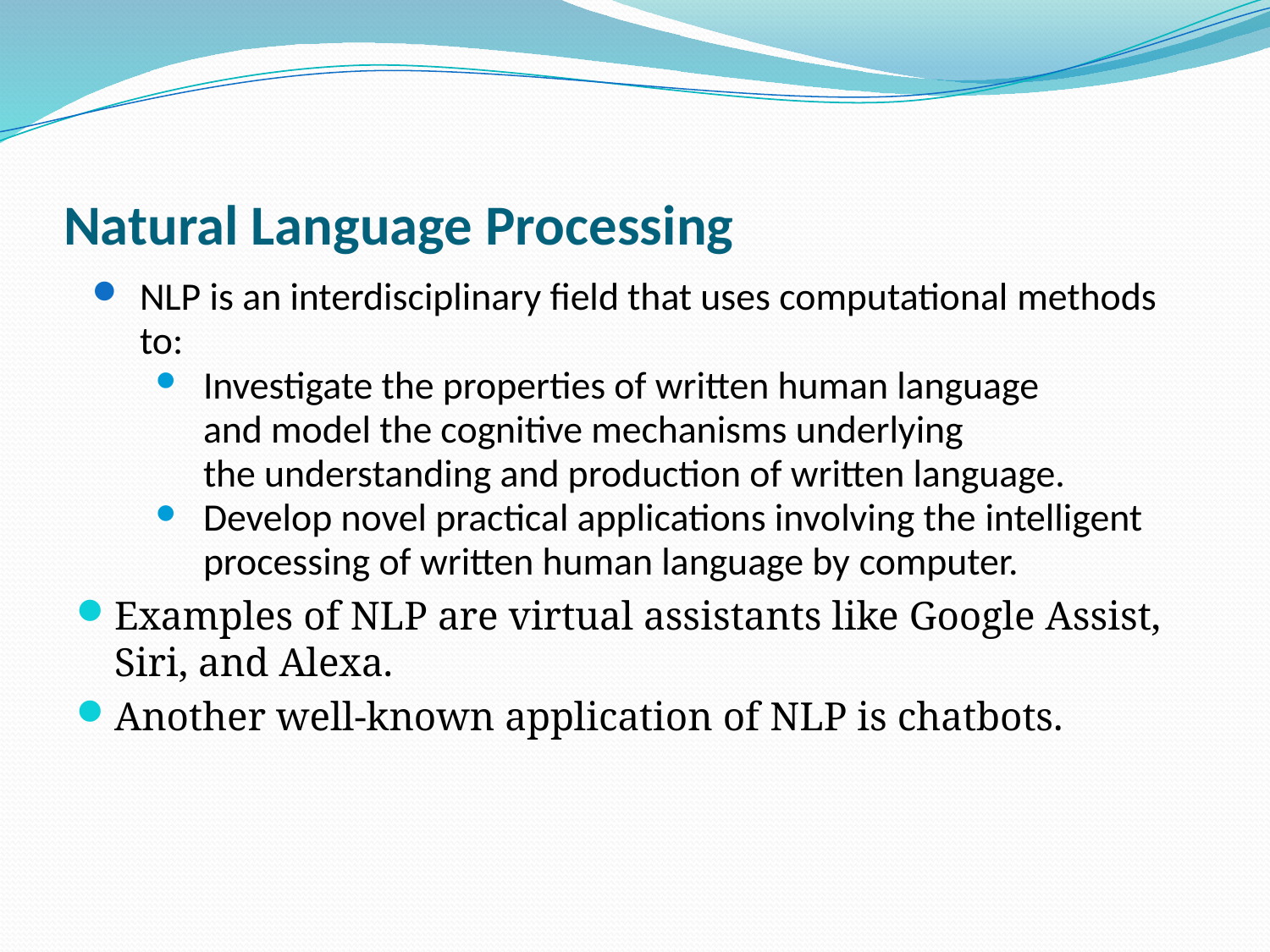

# Natural Language Processing
NLP is an interdisciplinary field that uses computational methods to:
Investigate the properties of written human language and model the cognitive mechanisms underlying the understanding and production of written language.
Develop novel practical applications involving the intelligent processing of written human language by computer.
Examples of NLP are virtual assistants like Google Assist, Siri, and Alexa.
Another well-known application of NLP is chatbots.